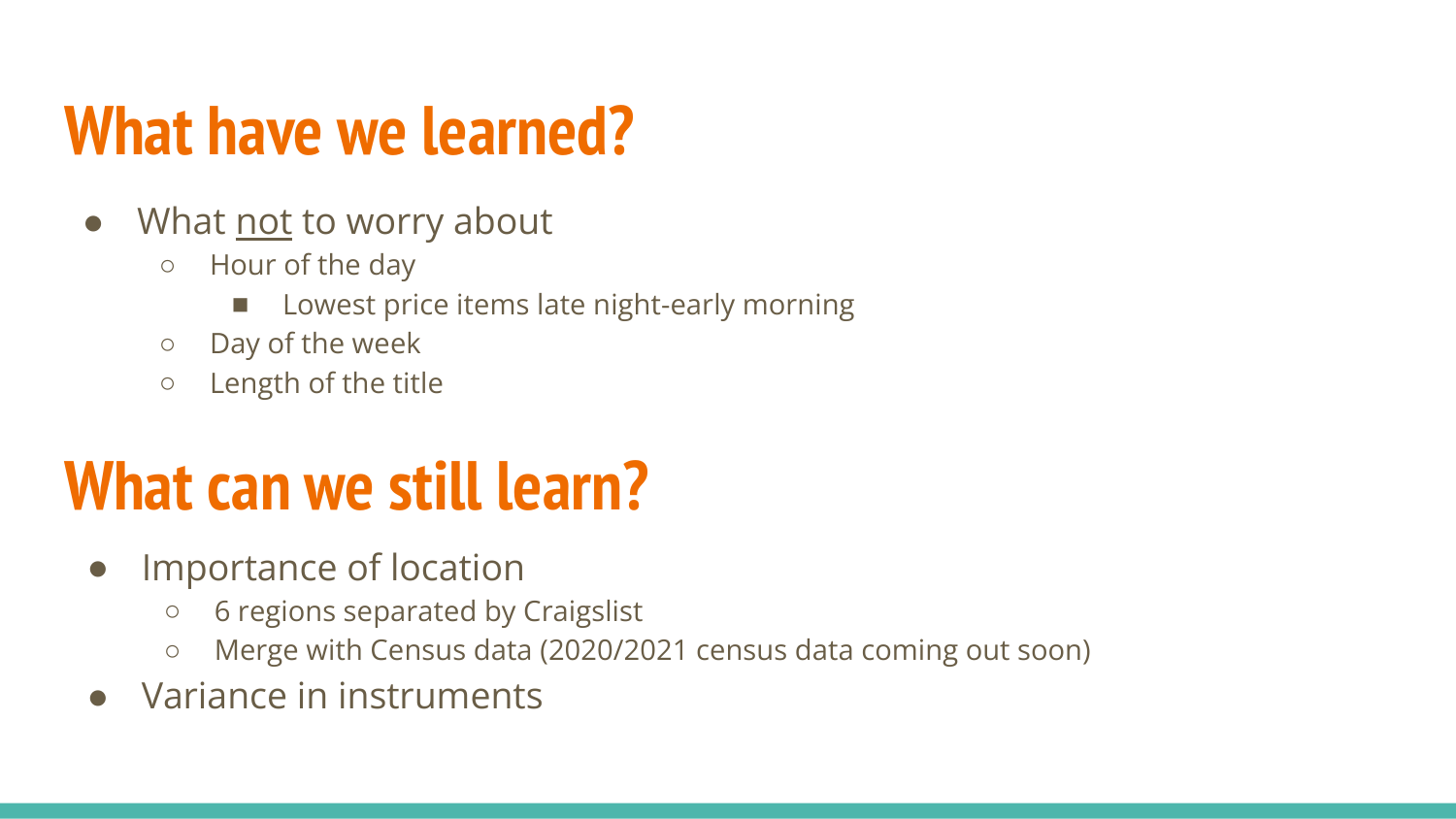

# What have we learned?
What not to worry about
Hour of the day
Lowest price items late night-early morning
Day of the week
Length of the title
What can we still learn?
Importance of location
6 regions separated by Craigslist
Merge with Census data (2020/2021 census data coming out soon)
Variance in instruments